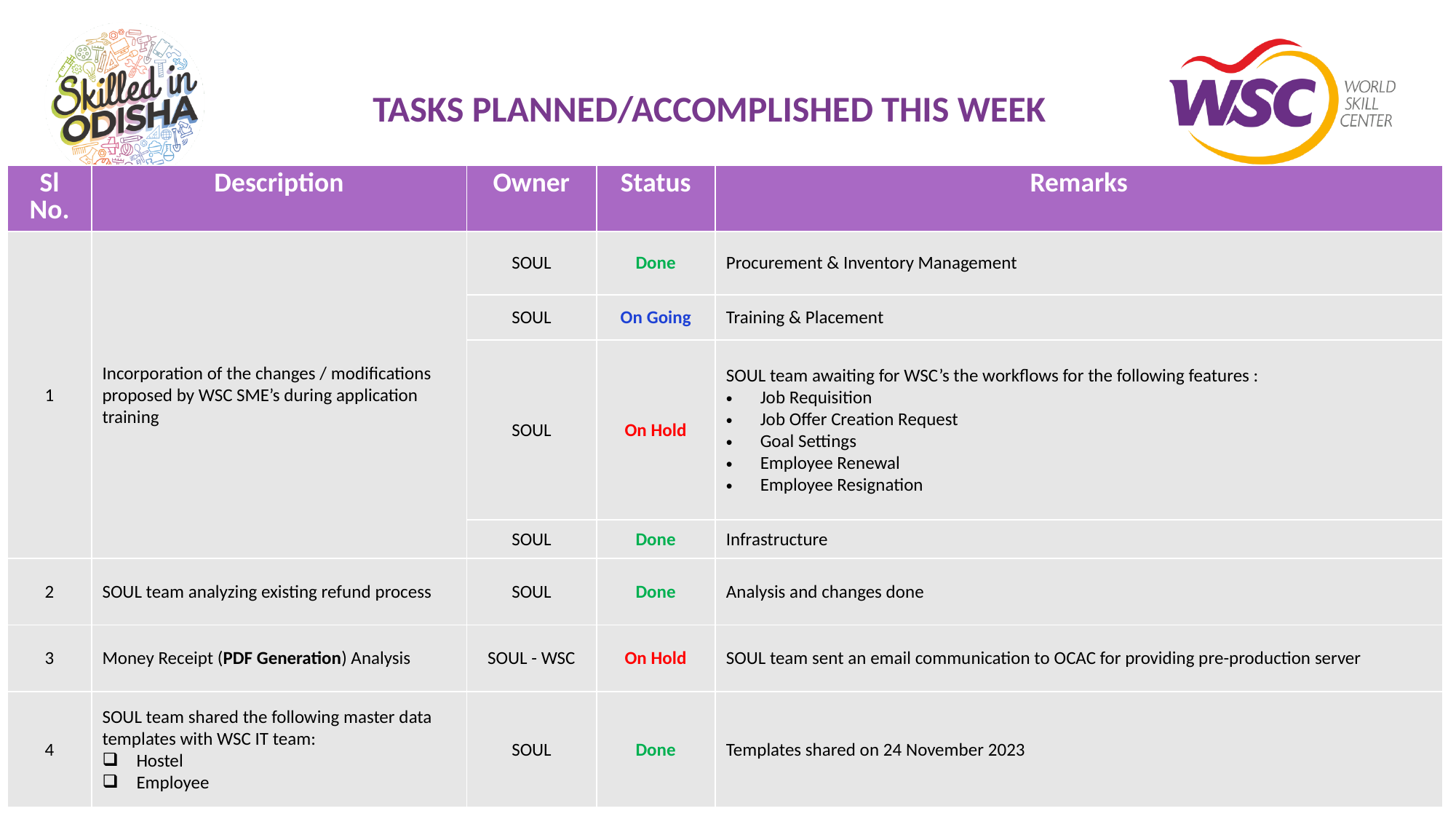

# TASKS PLANNED/ACCOMPLISHED THIS WEEK
| Sl No. | Description | Owner | Status | Remarks |
| --- | --- | --- | --- | --- |
| 1 | Incorporation of the changes / modifications proposed by WSC SME’s during application training | SOUL | Done | Procurement & Inventory Management |
|  |  | SOUL | On Going | Training & Placement |
|  |  | SOUL | On Hold | SOUL team awaiting for WSC’s the workflows for the following features : Job Requisition Job Offer Creation Request Goal Settings Employee Renewal Employee Resignation |
|  |  | SOUL | Done | Infrastructure |
| 2 | SOUL team analyzing existing refund process | SOUL | Done | Analysis and changes done |
| 3 | Money Receipt (PDF Generation) Analysis | SOUL - WSC | On Hold | SOUL team sent an email communication to OCAC for providing pre-production server |
| 4 | SOUL team shared the following master data templates with WSC IT team: Hostel Employee | SOUL | Done | Templates shared on 24 November 2023 |
6